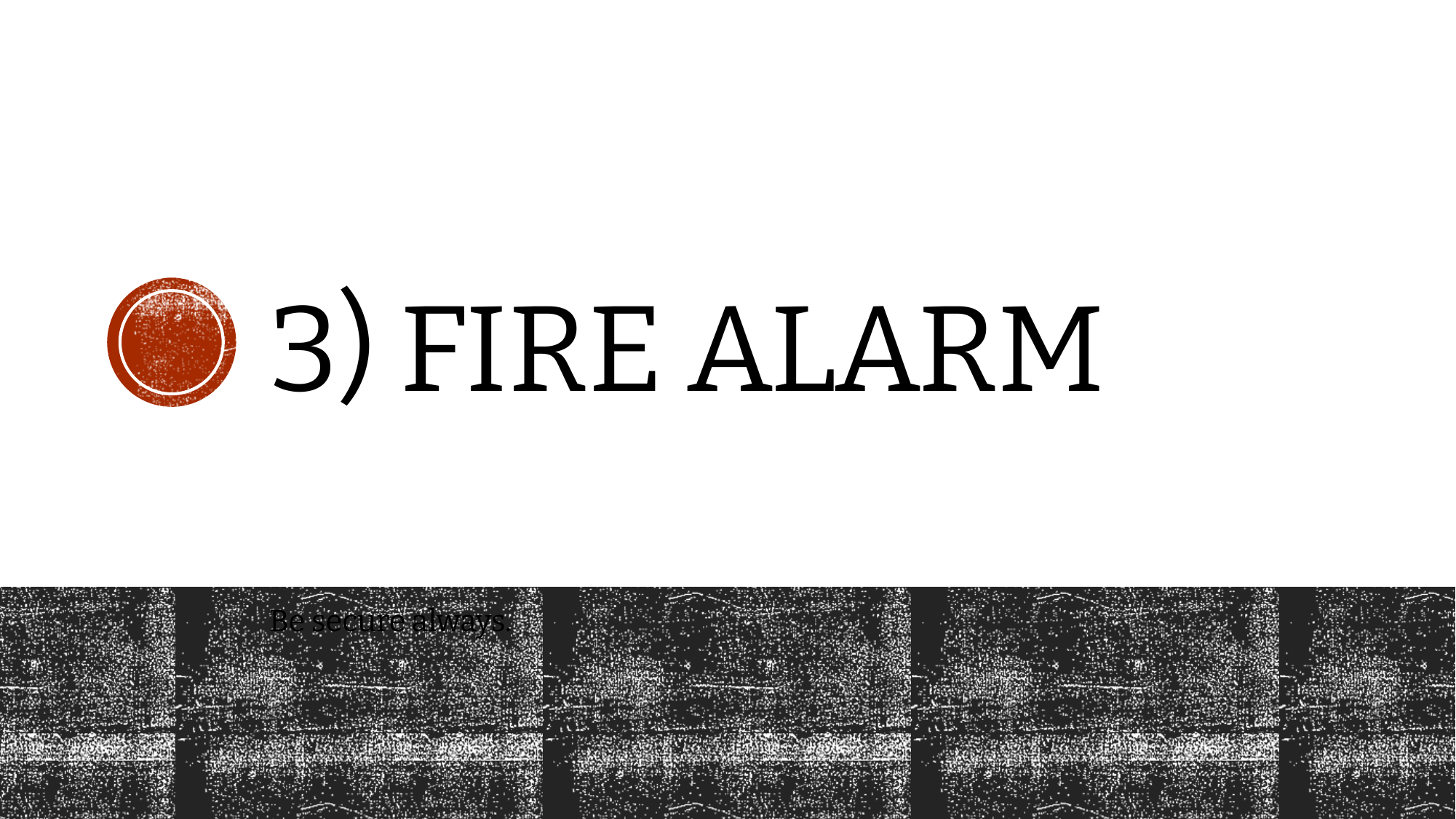

# 3) Fire alarm
Be secure always.